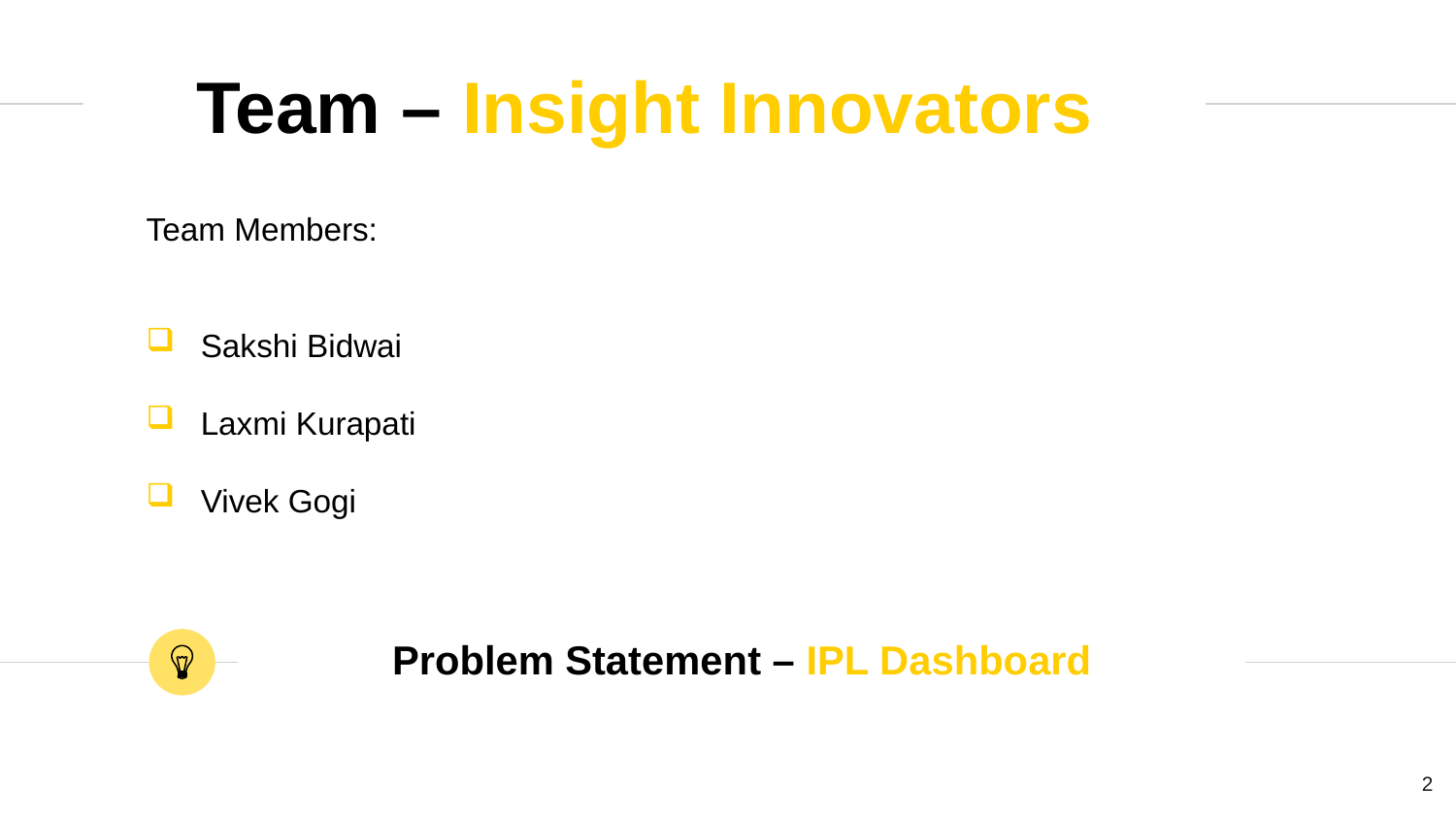

Team – Insight Innovators
Team Members:

Sakshi Bidwai

Laxmi Kurapati

Vivek Gogi

Problem Statement – IPL Dashboard

2